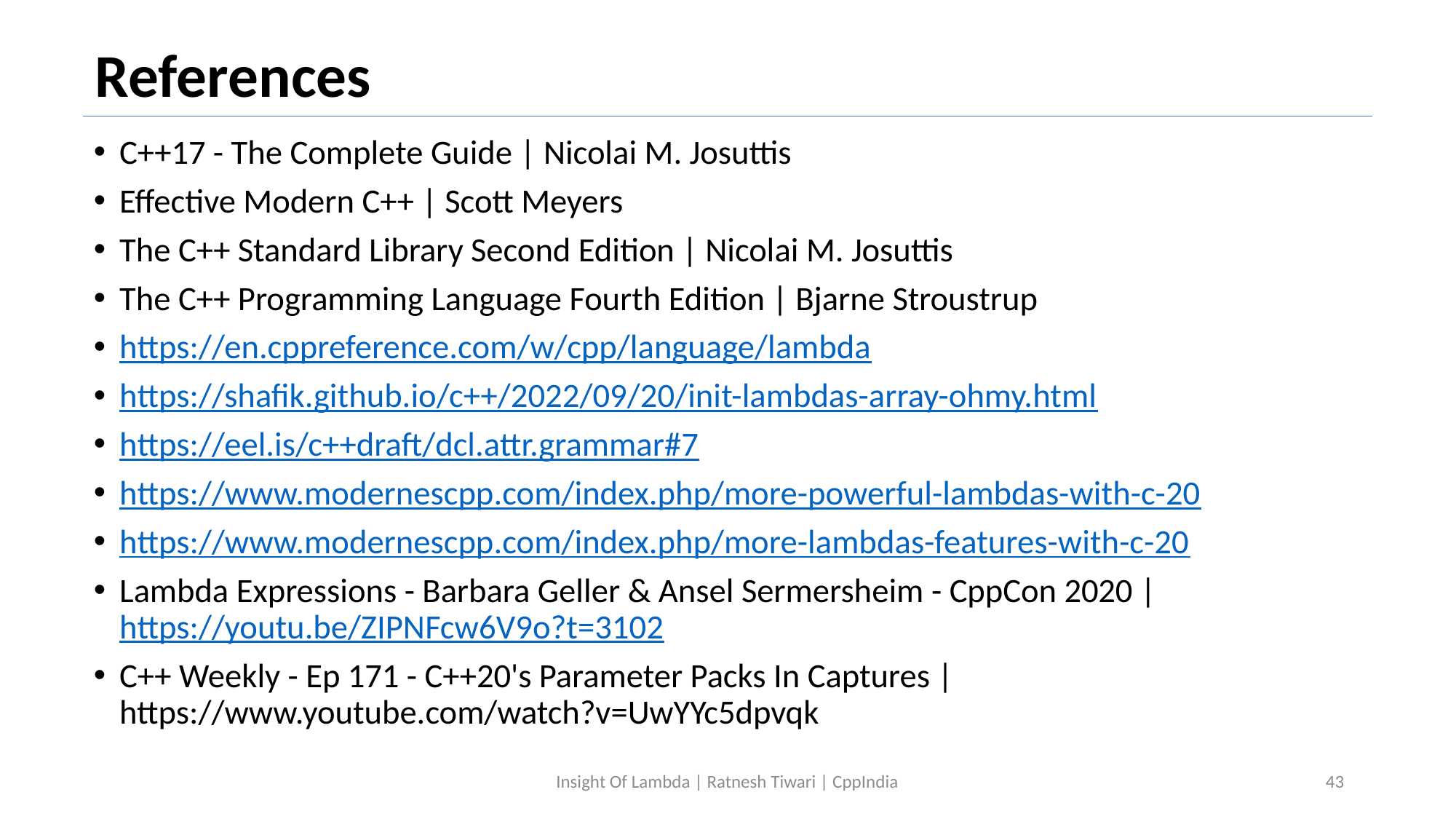

References
C++17 - The Complete Guide | Nicolai M. Josuttis
Effective Modern C++ | Scott Meyers
The C++ Standard Library Second Edition | Nicolai M. Josuttis
The C++ Programming Language Fourth Edition | Bjarne Stroustrup
https://en.cppreference.com/w/cpp/language/lambda
https://shafik.github.io/c++/2022/09/20/init-lambdas-array-ohmy.html
https://eel.is/c++draft/dcl.attr.grammar#7
https://www.modernescpp.com/index.php/more-powerful-lambdas-with-c-20
https://www.modernescpp.com/index.php/more-lambdas-features-with-c-20
Lambda Expressions - Barbara Geller & Ansel Sermersheim - CppCon 2020 | https://youtu.be/ZIPNFcw6V9o?t=3102
C++ Weekly - Ep 171 - C++20's Parameter Packs In Captures | https://www.youtube.com/watch?v=UwYYc5dpvqk

Insight Of Lambda | Ratnesh Tiwari | CppIndia
43